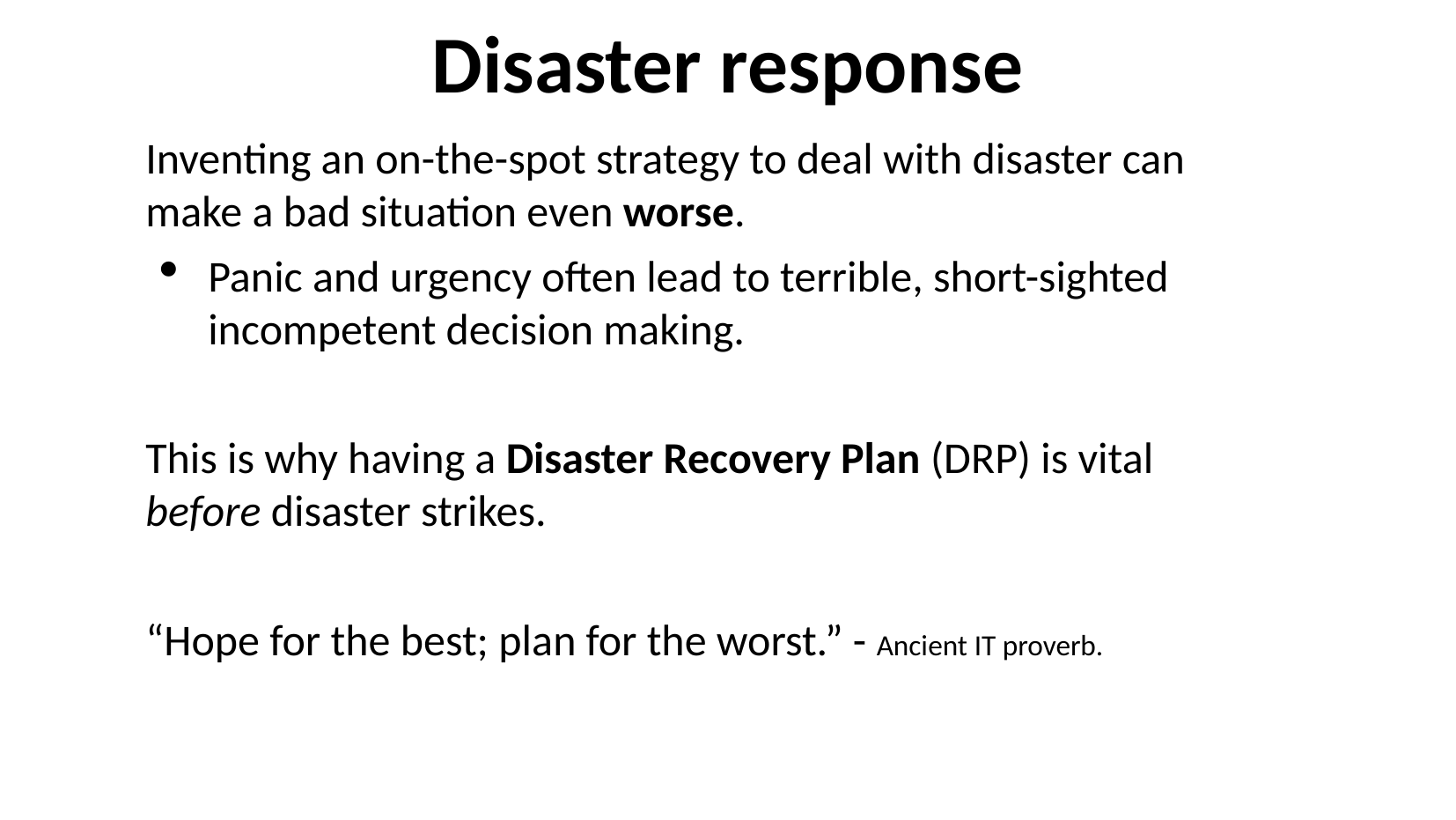

# Disaster response
Inventing an on-the-spot strategy to deal with disaster can make a bad situation even worse.
Panic and urgency often lead to terrible, short-sighted  incompetent decision making.

This is why having a Disaster Recovery Plan (DRP) is vital before disaster strikes.

“Hope for the best; plan for the worst.” - Ancient IT proverb.